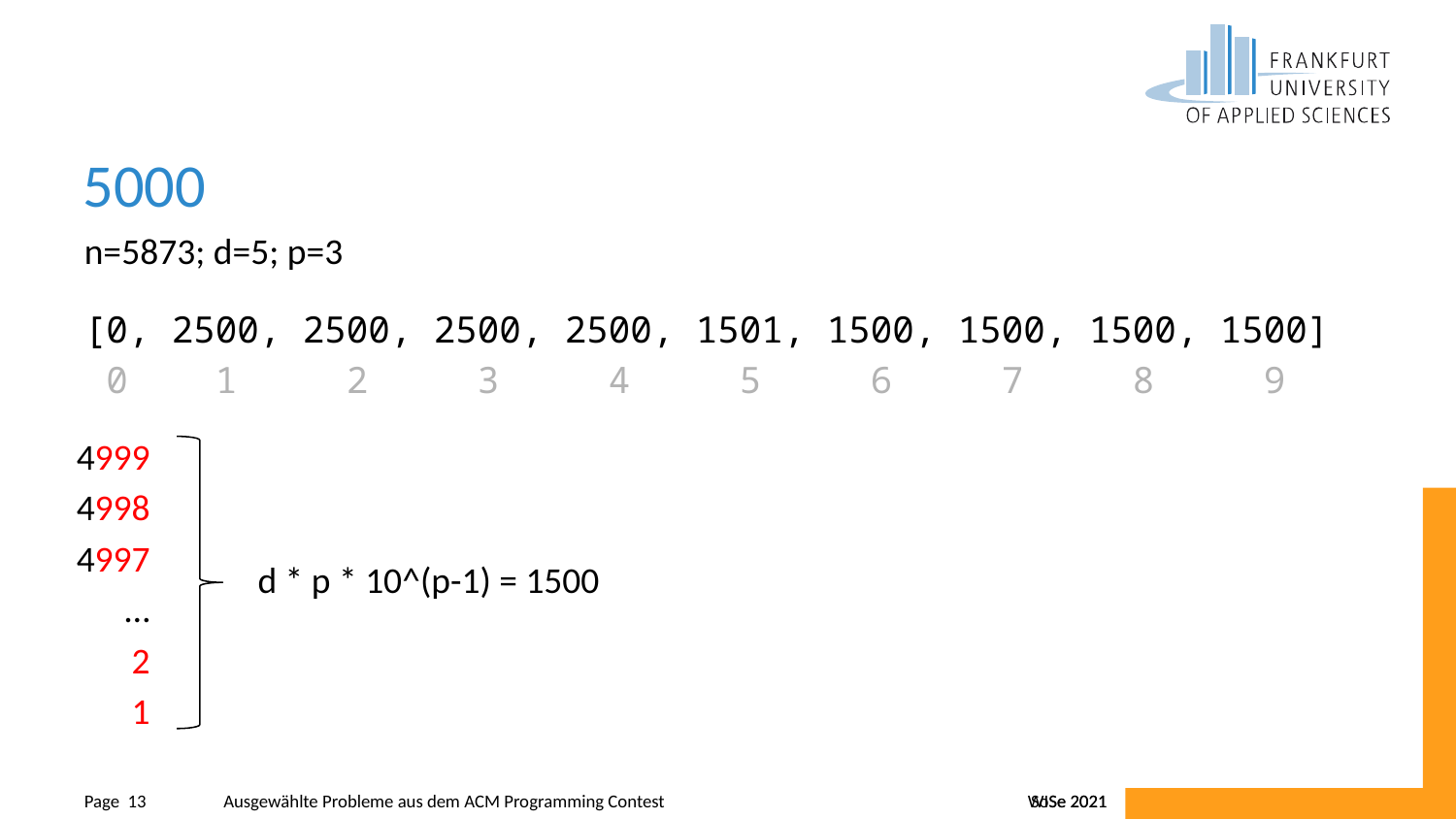

# 5000
n=5873; d=5; p=3
[0, 2500, 2500, 2500, 2500, 1501, 1500, 1500, 1500, 1500]
 0    1     2     3     4     5     6     7     8     9
4999
4998
4997
…
2
1

d * p * 10^(p-1) = 1500
SoSe 2021
WISe 2021
Page  13
Ausgewählte Probleme aus dem ACM Programming Contest